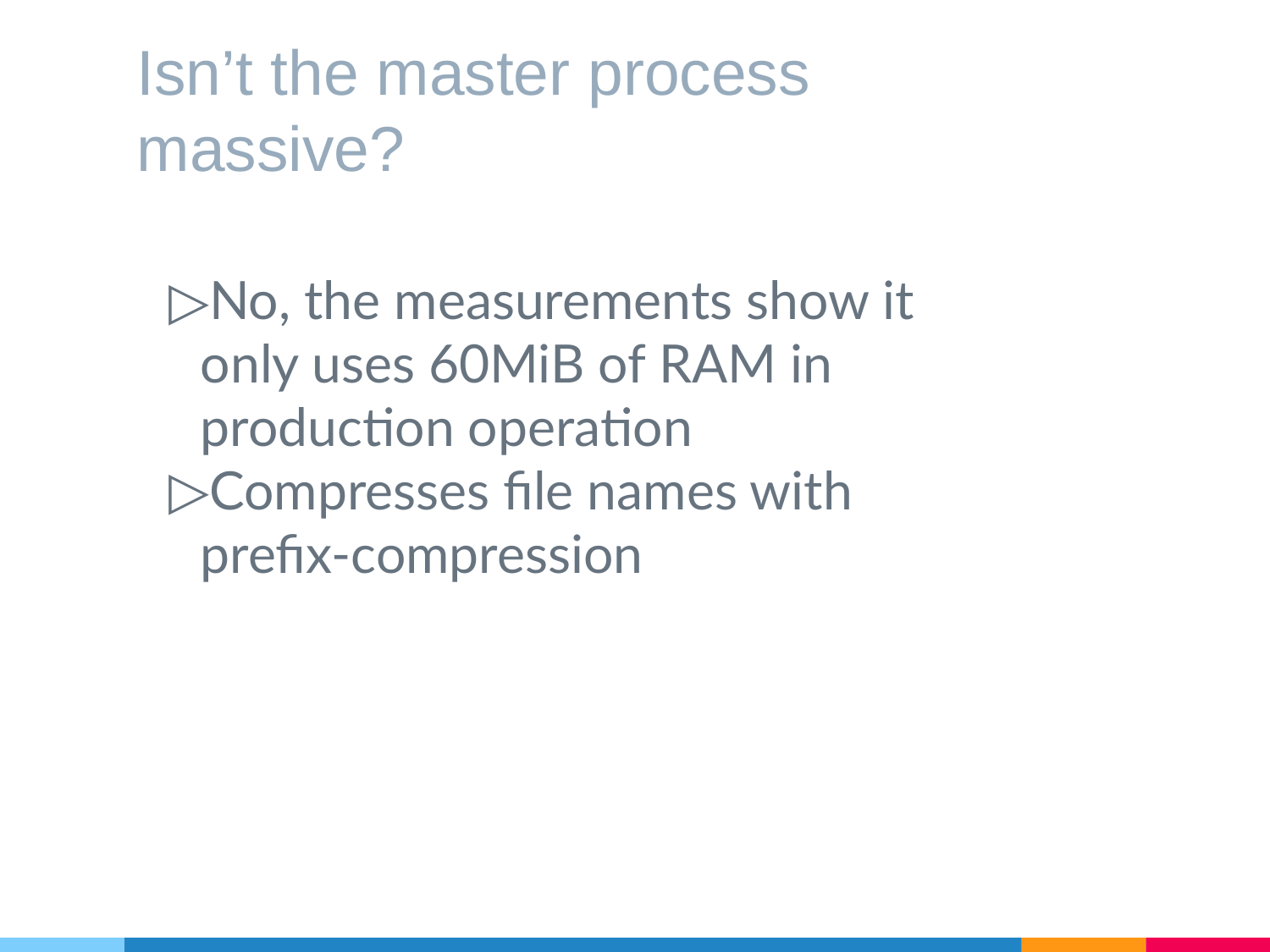

# Isn’t the master process massive?
No, the measurements show it only uses 60MiB of RAM in production operation
Compresses file names with prefix-compression